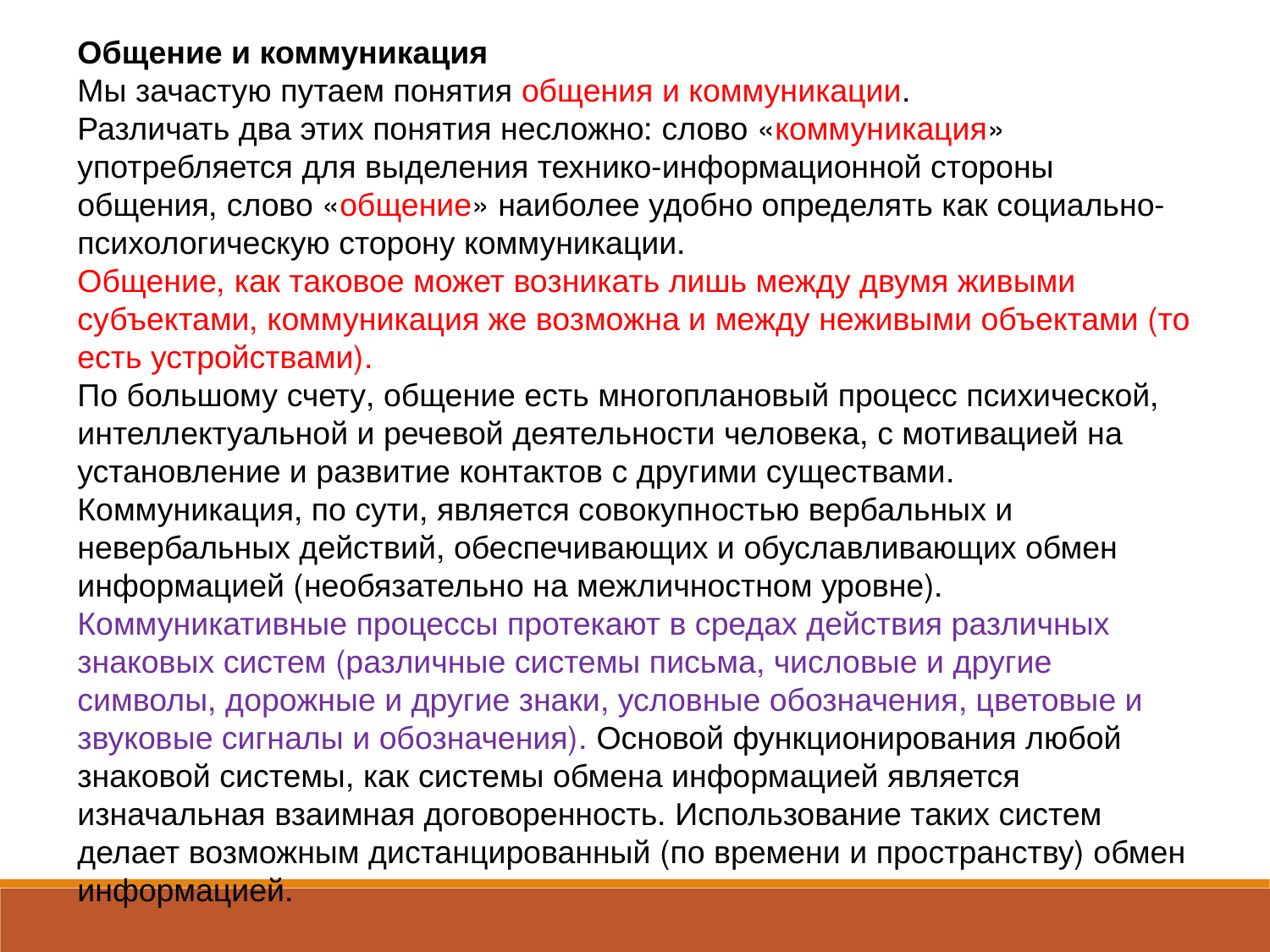

Общение и коммуникация
Мы зачастую путаем понятия общения и коммуникации.
Различать два этих понятия несложно: слово «коммуникация» употребляется для выделения технико-информационной стороны общения, слово «общение» наиболее удобно определять как социально-психологическую сторону коммуникации.
Общение, как таковое может возникать лишь между двумя живыми субъектами, коммуникация же возможна и между неживыми объектами (то есть устройствами).
По большому счету, общение есть многоплановый процесс психической, интеллектуальной и речевой деятельности человека, с мотивацией на установление и развитие контактов с другими существами.
Коммуникация, по сути, является совокупностью вербальных и невербальных действий, обеспечивающих и обуславливающих обмен информацией (необязательно на межличностном уровне).
Коммуникативные процессы протекают в средах действия различных знаковых систем (различные системы письма, числовые и другие символы, дорожные и другие знаки, условные обозначения, цветовые и звуковые сигналы и обозначения). Основой функционирования любой знаковой системы, как системы обмена информацией является изначальная взаимная договоренность. Использование таких систем делает возможным дистанцированный (по времени и пространству) обмен информацией.